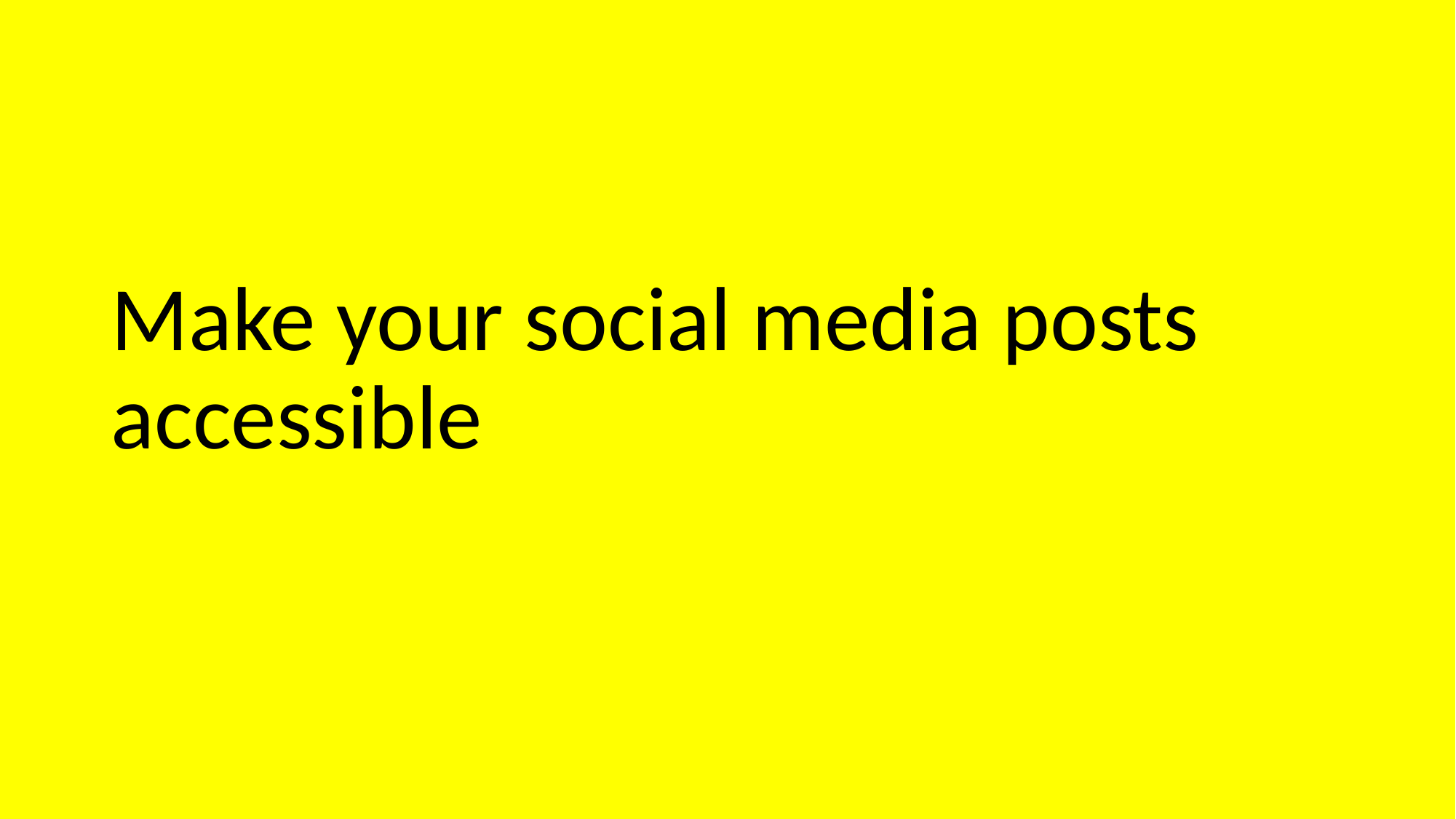

# Make your social media posts accessible